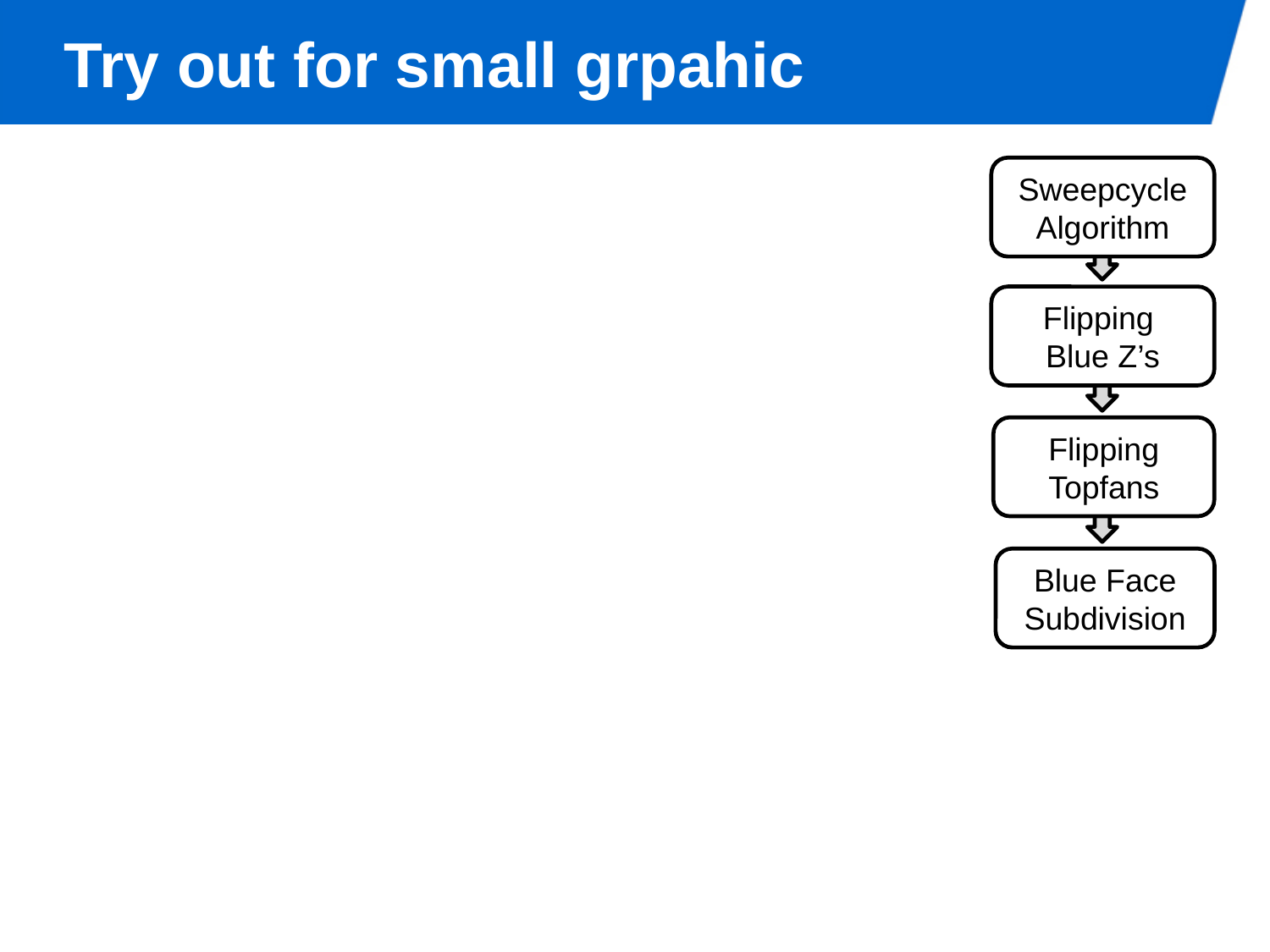

# Try out for small grpahic
Sweepcycle Algorithm

Flipping
Blue Z’s

Flipping Topfans

Blue Face Subdivision